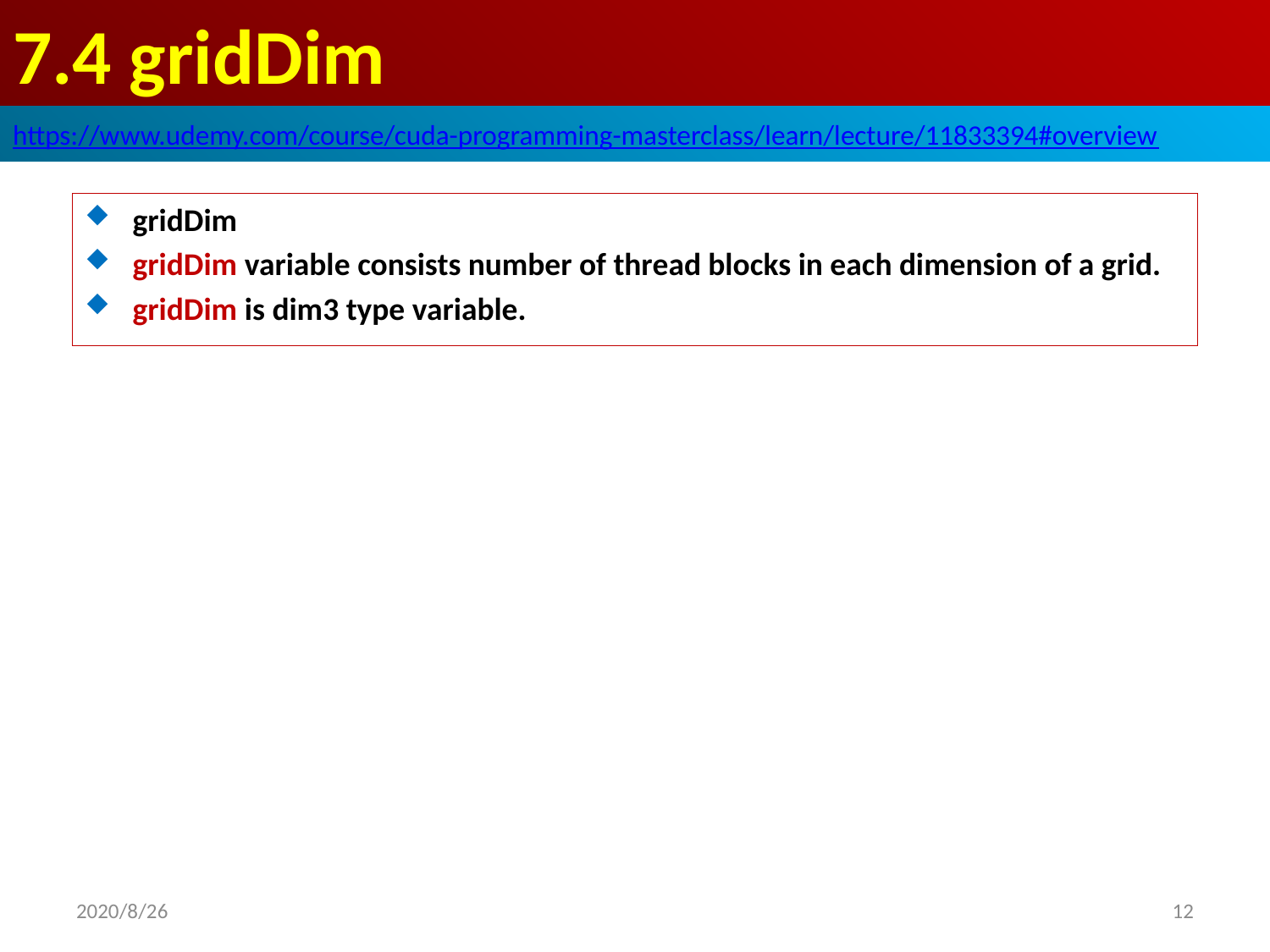

# 7.4 gridDim
https://www.udemy.com/course/cuda-programming-masterclass/learn/lecture/11833394#overview
gridDim
gridDim variable consists number of thread blocks in each dimension of a grid.
gridDim is dim3 type variable.
2020/8/26
12